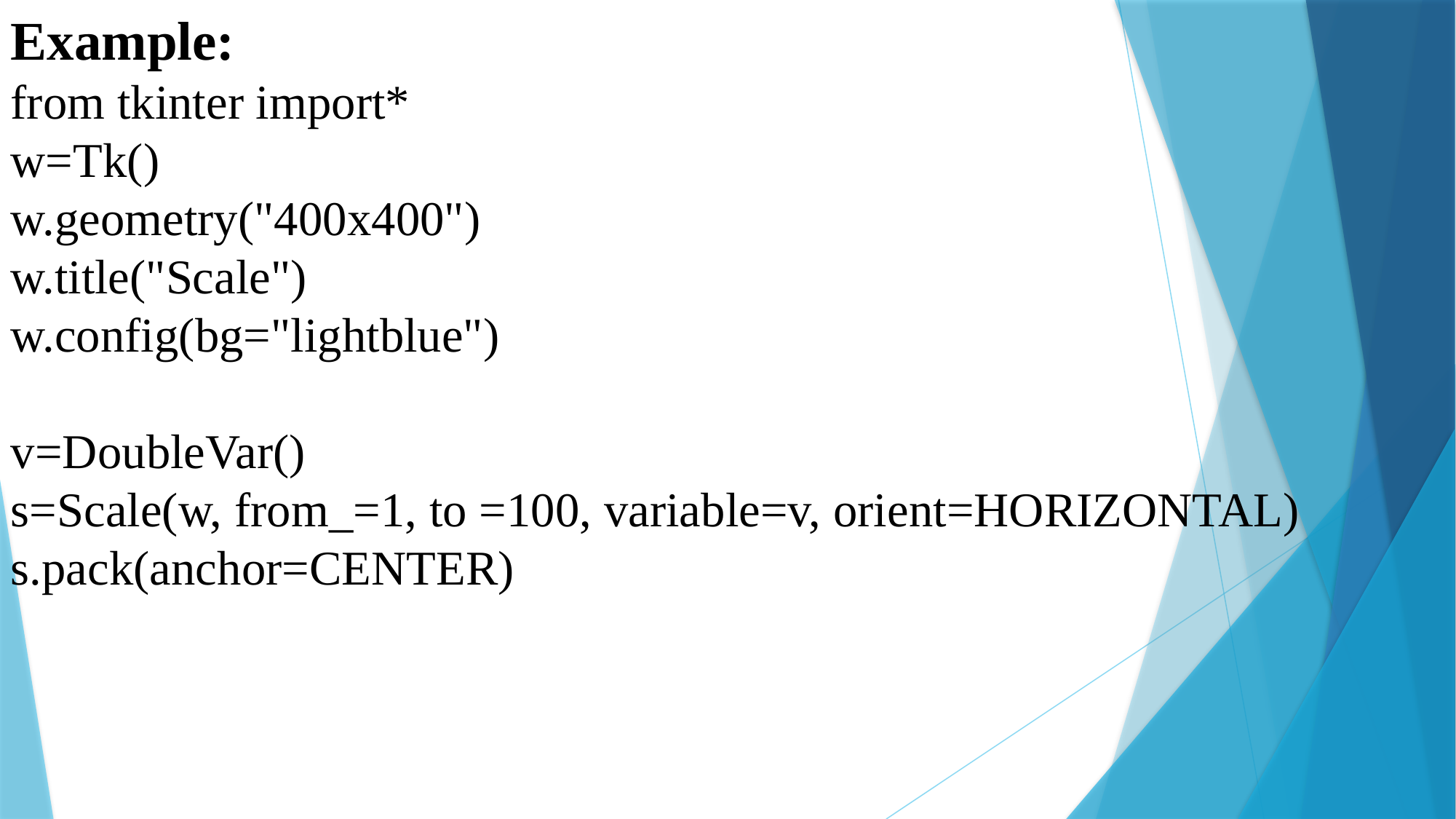

Example:
from tkinter import*
w=Tk()
w.geometry("400x400")
w.title("Scale")
w.config(bg="lightblue")

v=DoubleVar()
s=Scale(w, from_=1, to =100, variable=v, orient=HORIZONTAL)
s.pack(anchor=CENTER)